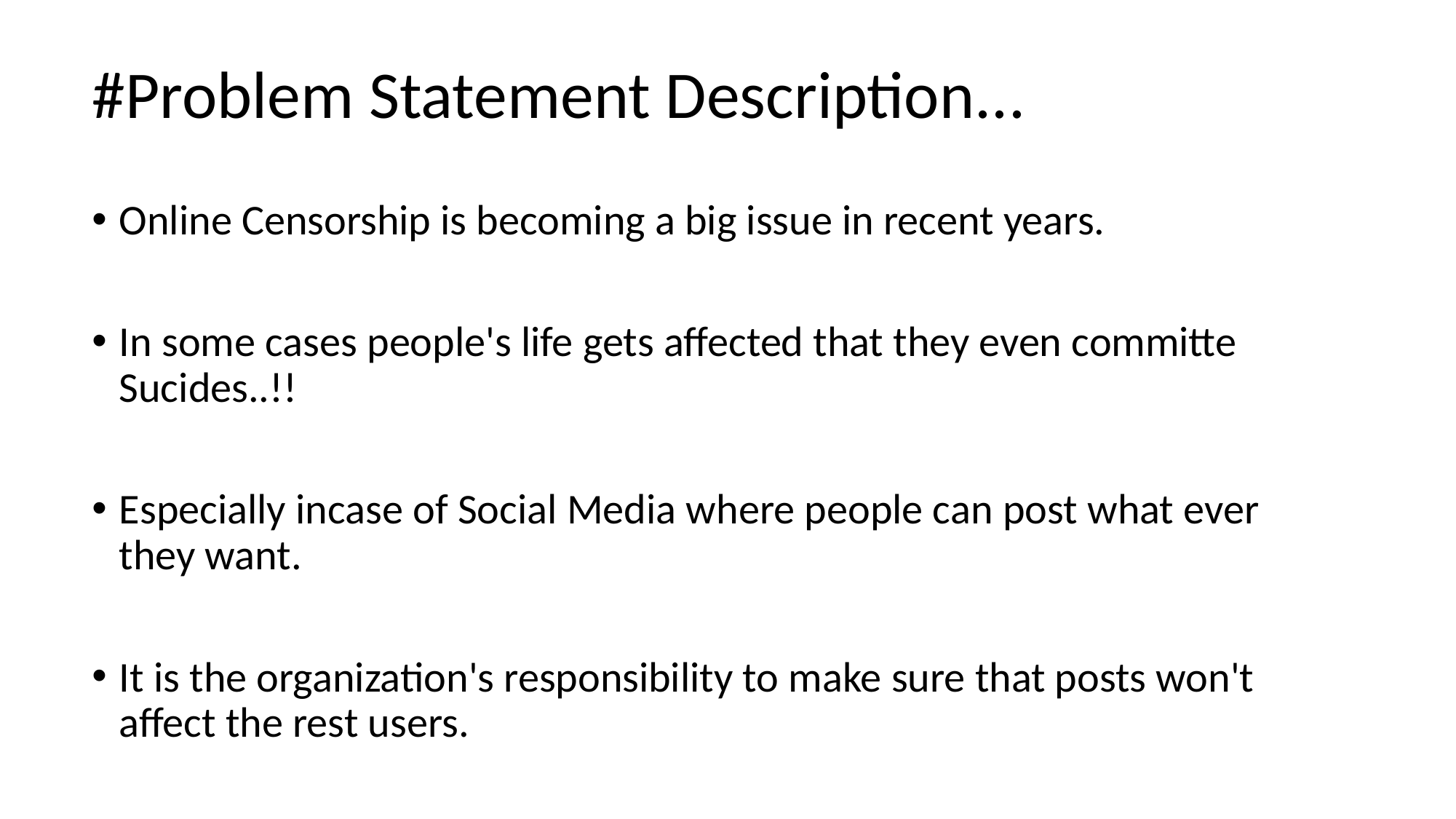

# #Problem Statement Description...
Online Censorship is becoming a big issue in recent years.

In some cases people's life gets affected that they even committe Sucides..!!

Especially incase of Social Media where people can post what ever they want.

It is the organization's responsibility to make sure that posts won't affect the rest users.